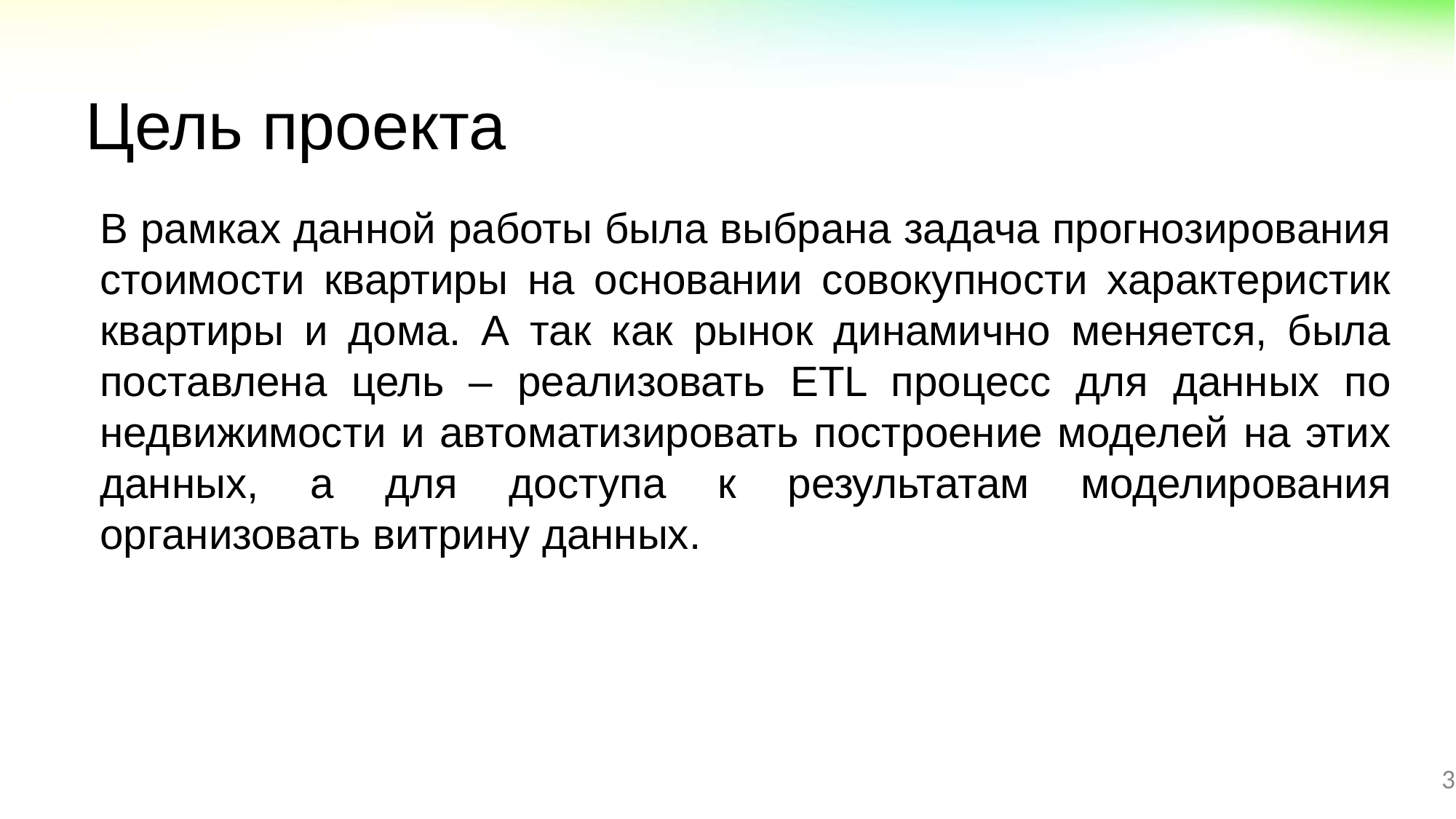

# Цель проекта

В рамках данной работы была выбрана задача прогнозирования стоимости квартиры на основании совокупности характеристик квартиры и дома. А так как рынок динамично меняется, была поставлена цель – реализовать ETL процесс для данных по недвижимости и автоматизировать построение моделей на этих данных, а для доступа к результатам моделирования организовать витрину данных.
3